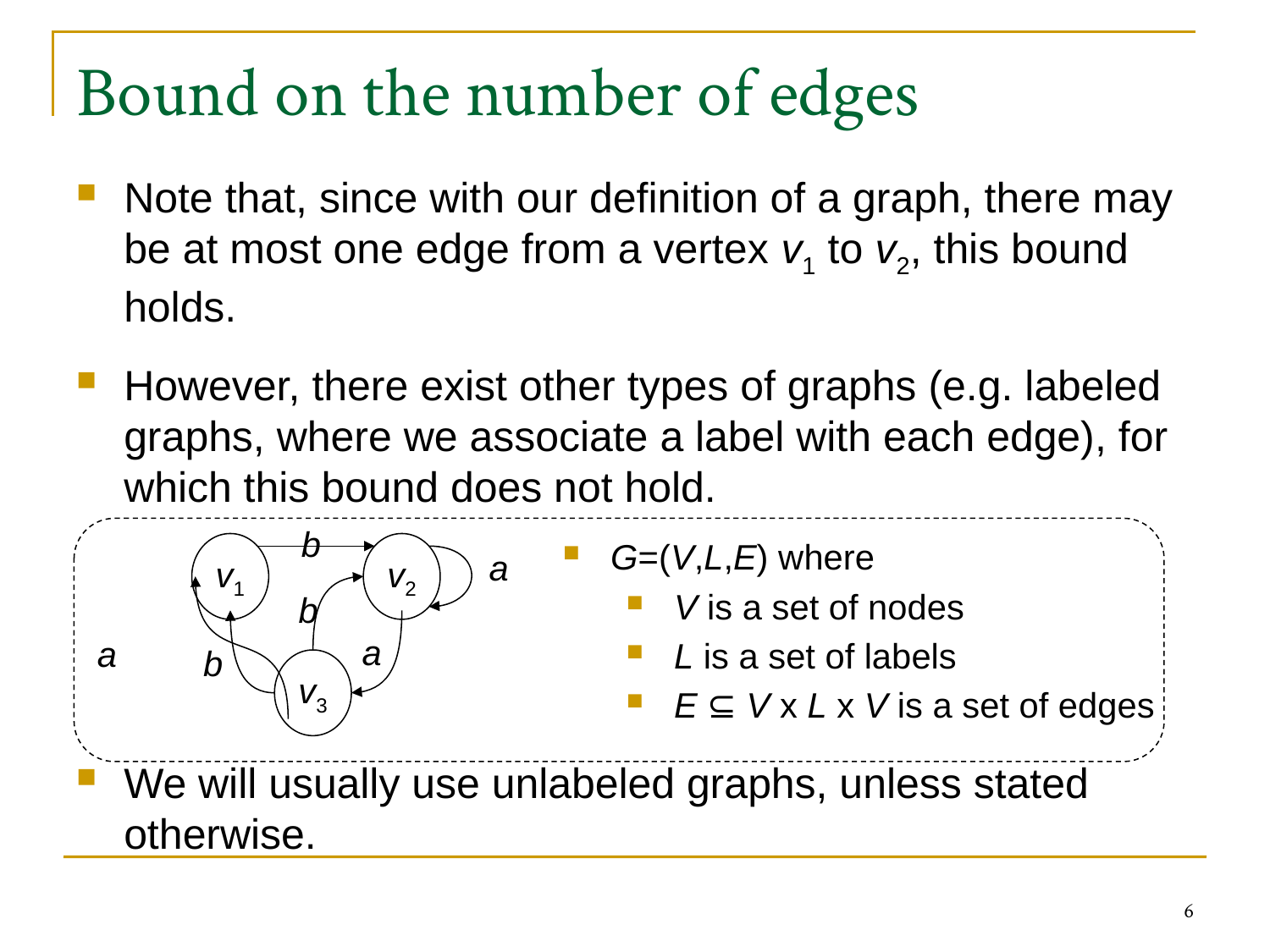

# Bound on the number of edges
Note that, since with our definition of a graph, there may be at most one edge from a vertex v1 to v2, this bound holds.

However, there exist other types of graphs (e.g. labeled graphs, where we associate a label with each edge), for which this bound does not hold.

We will usually use unlabeled graphs, unless stated otherwise.

b

G=(V,L,E) where
V is a set of nodes
L is a set of labels
E ⊆ V x L x V is a set of edges
v1
v2
v3
a
b
a
a
b
6